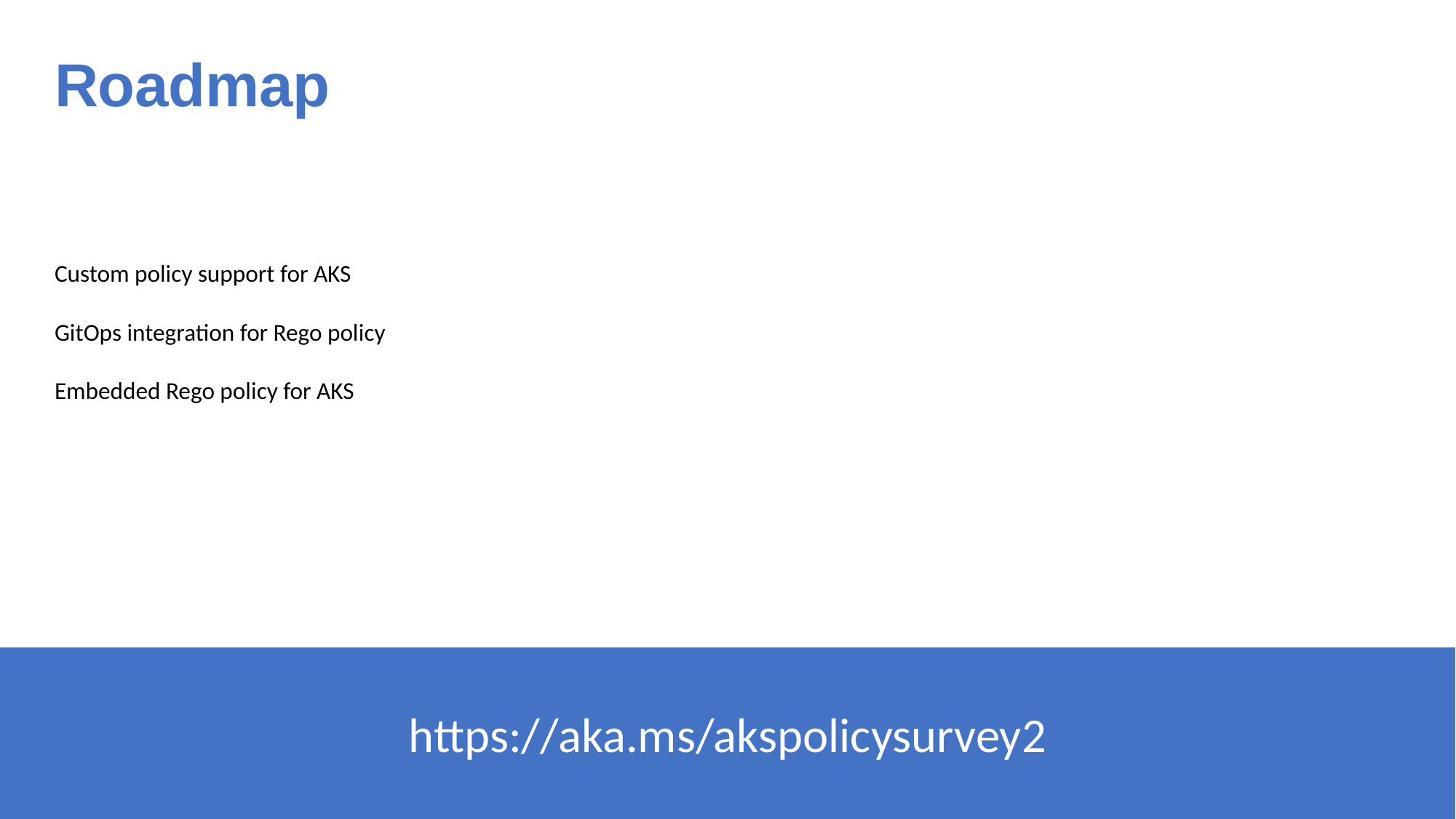

Roadmap
Custom policy support for AKS
GitOps integration for Rego policy
Embedded Rego policy for AKS
https://aka.ms/akspolicysurvey2